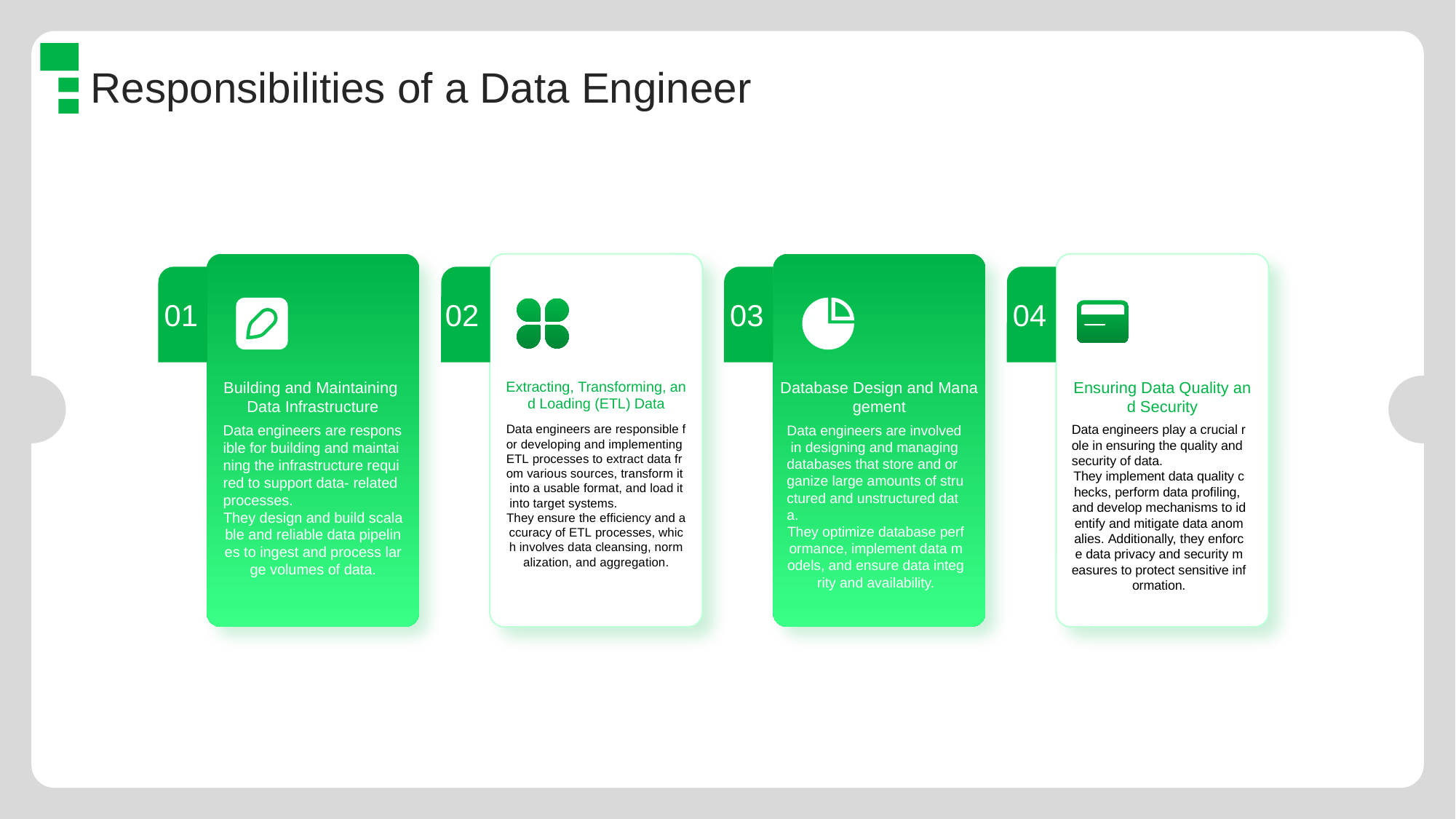

Responsibilities of a Data Engineer

01
02
03
04

Building and Maintaining Data Infrastructure
Extracting, Transforming, and Loading (ETL) Data
Database Design and Management
Ensuring Data Quality and Security
Data engineers are involved in designing and managing databases that store and organize large amounts of structured and unstructured data.
They optimize database performance, implement data models, and ensure data integrity and availability.
Data engineers play a crucial role in ensuring the quality and security of data.
They implement data quality checks, perform data profiling, and develop mechanisms to identify and mitigate data anomalies. Additionally, they enforce data privacy and security measures to protect sensitive information.
Data engineers are responsible for building and maintaining the infrastructure required to support data- related processes.
They design and build scalable and reliable data pipelines to ingest and process large volumes of data.
Data engineers are responsible for developing and implementing ETL processes to extract data from various sources, transform it into a usable format, and load it into target systems.
They ensure the efficiency and accuracy of ETL processes, which involves data cleansing, normalization, and aggregation.